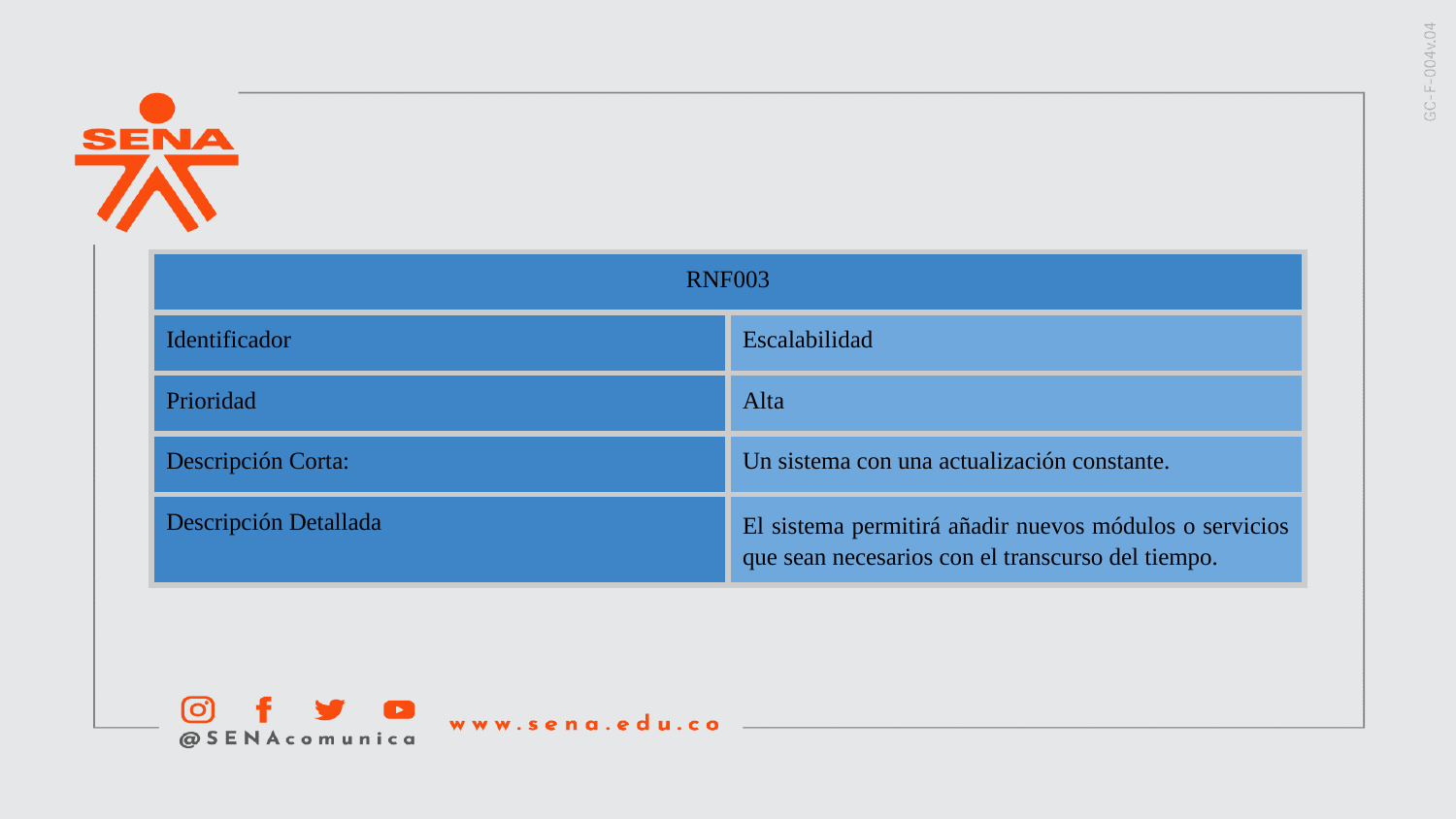

| RNF003 |  |
| --- | --- |
| Identificador | Escalabilidad |
| Prioridad | Alta |
| Descripción Corta: | Un sistema con una actualización constante. |
| Descripción Detallada | El sistema permitirá añadir nuevos módulos o servicios que sean necesarios con el transcurso del tiempo. |